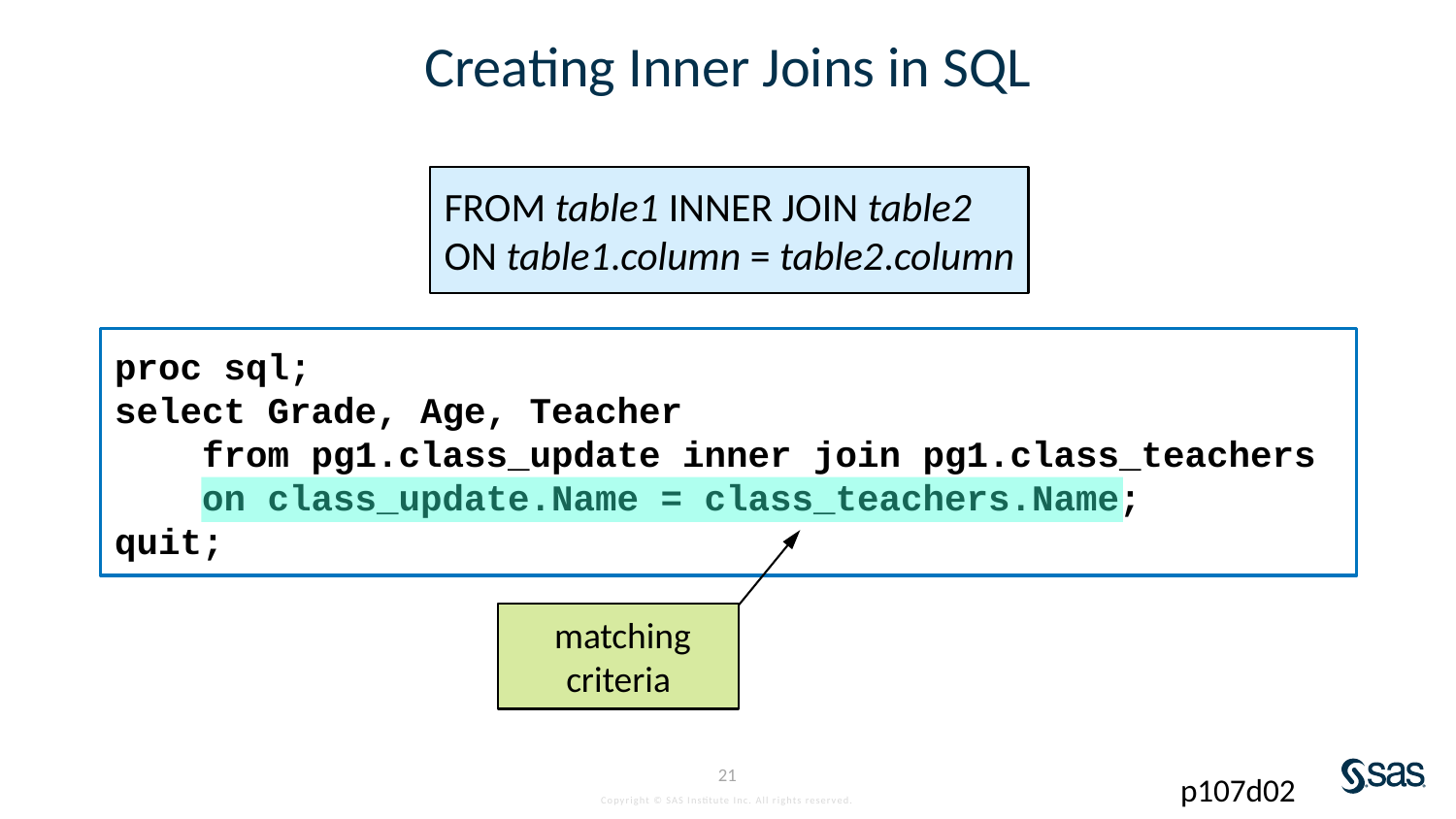

# Creating Inner Joins in SQL
FROM table1 INNER JOIN table2
ON table1.column = table2.column
proc sql;
select Grade, Age, Teacher
    from pg1.class_update inner join pg1.class_teachers
    on class_update.Name = class_teachers.Name;
quit;

 matching criteria
p107d02